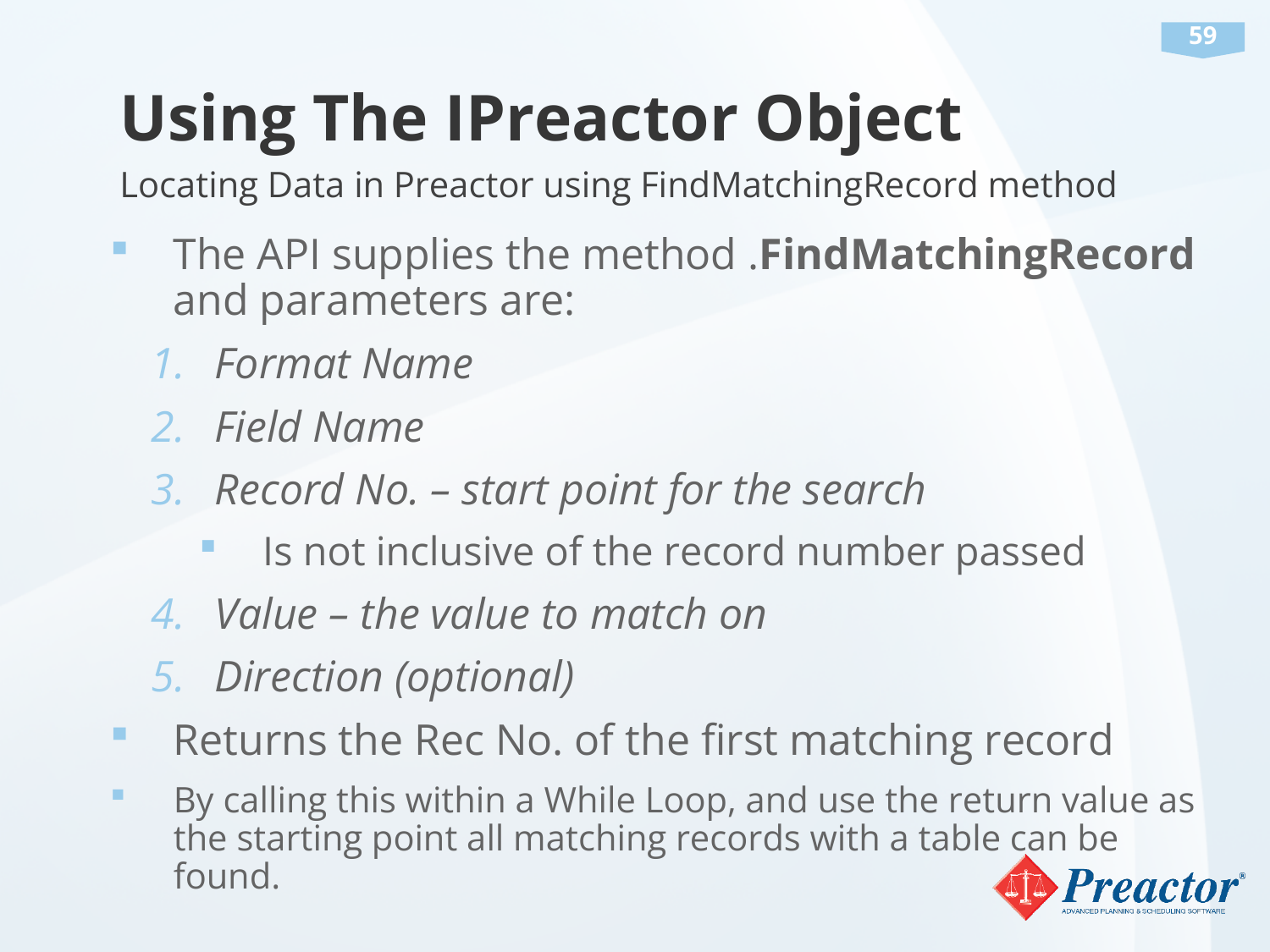

# Using The IPreactor Object
Locating Data in Preactor using FindMatchingRecord method

The API supplies the method .FindMatchingRecord and parameters are:
Format Name
Field Name
Record No. – start point for the search
Is not inclusive of the record number passed
Value – the value to match on
Direction (optional)
Returns the Rec No. of the first matching record
By calling this within a While Loop, and use the return value as the starting point all matching records with a table can be found.